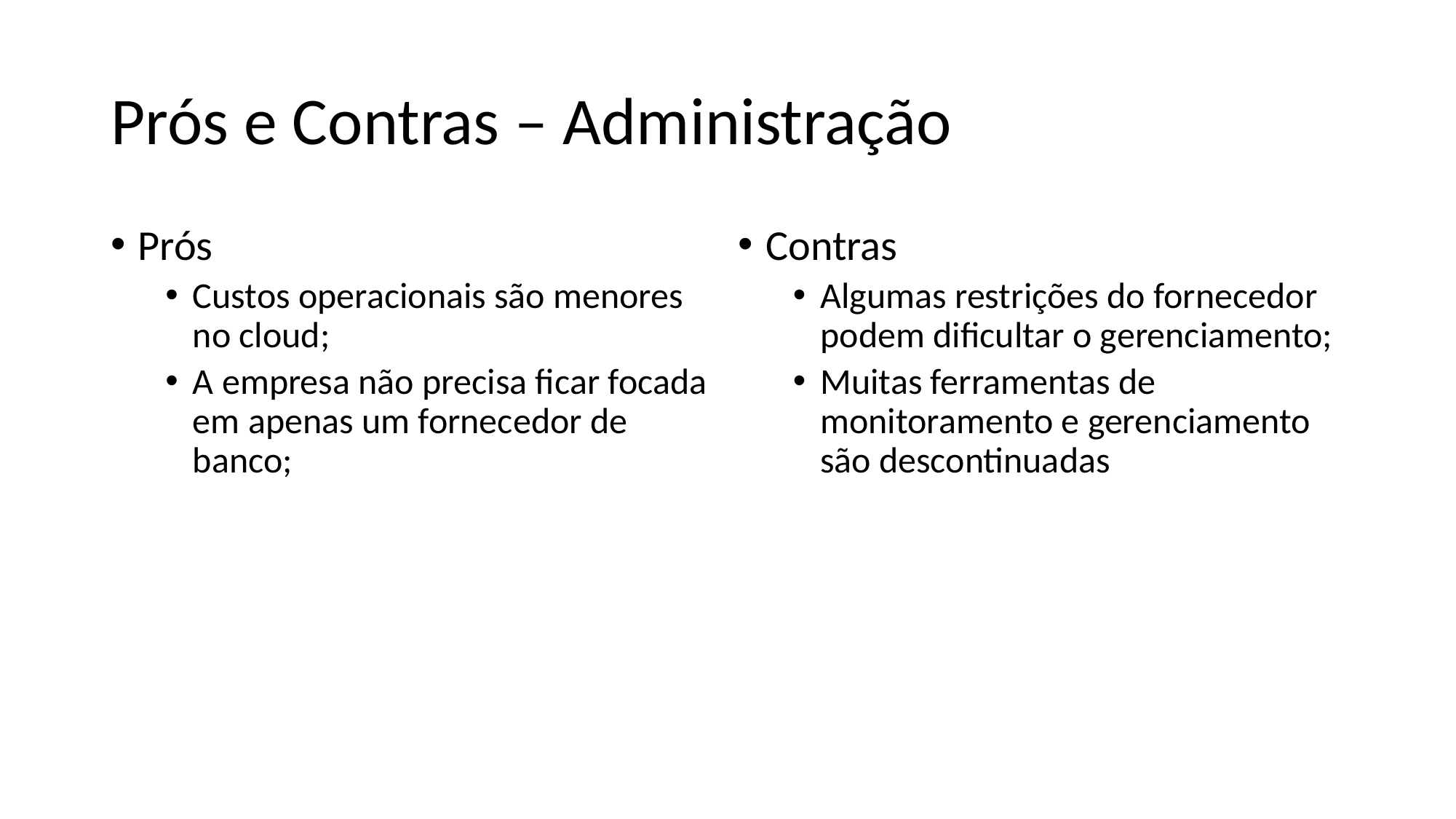

# Prós e Contras – Administração
Prós
Custos operacionais são menores no cloud;
A empresa não precisa ficar focada em apenas um fornecedor de banco;
Contras
Algumas restrições do fornecedor podem dificultar o gerenciamento;
Muitas ferramentas de monitoramento e gerenciamento são descontinuadas